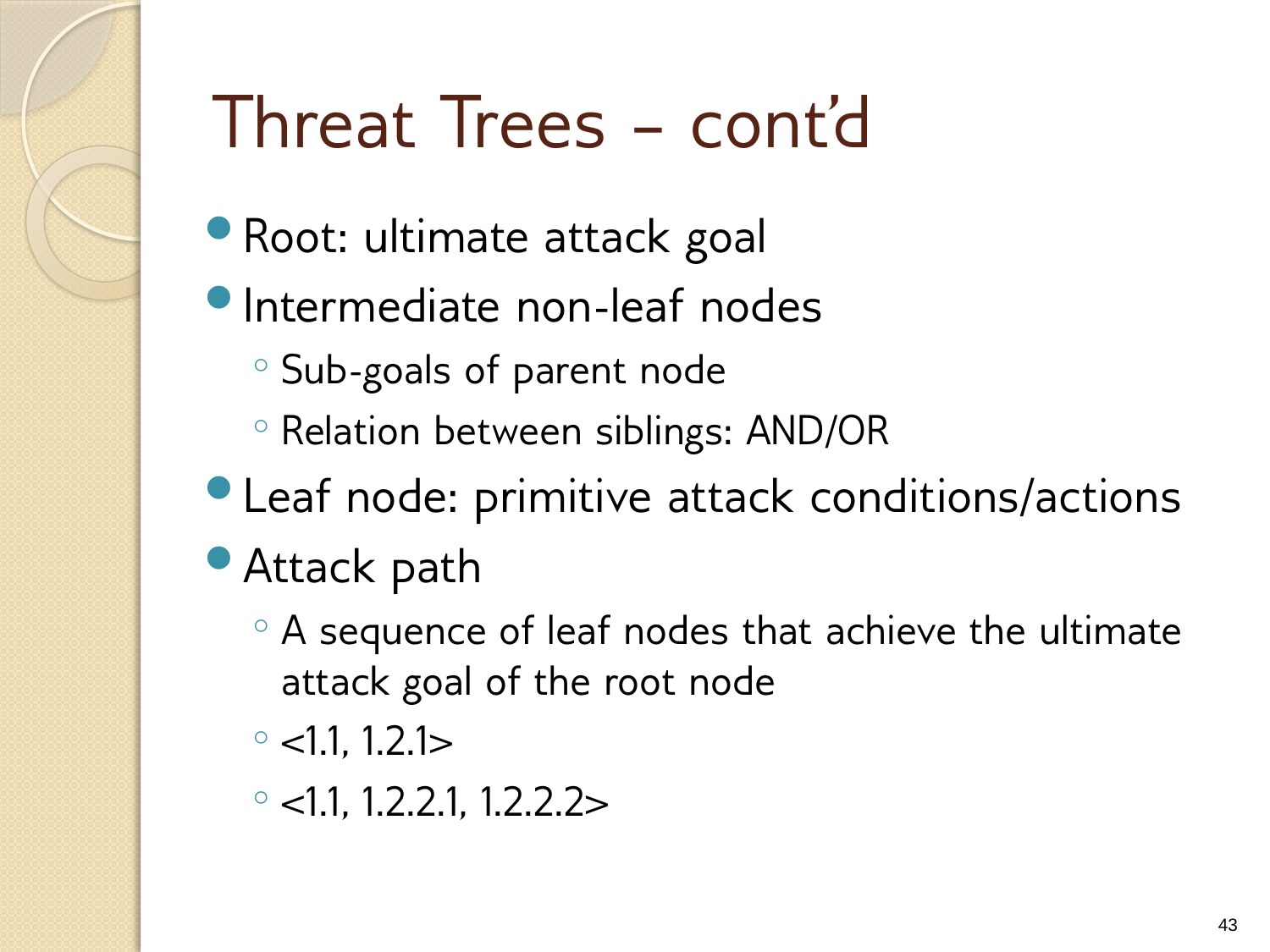

# Threat Trees – cont’d
Root: ultimate attack goal
Intermediate non-leaf nodes
Sub-goals of parent node
Relation between siblings: AND/OR
Leaf node: primitive attack conditions/actions
Attack path
A sequence of leaf nodes that achieve the ultimate attack goal of the root node
<1.1, 1.2.1>
<1.1, 1.2.2.1, 1.2.2.2>
43